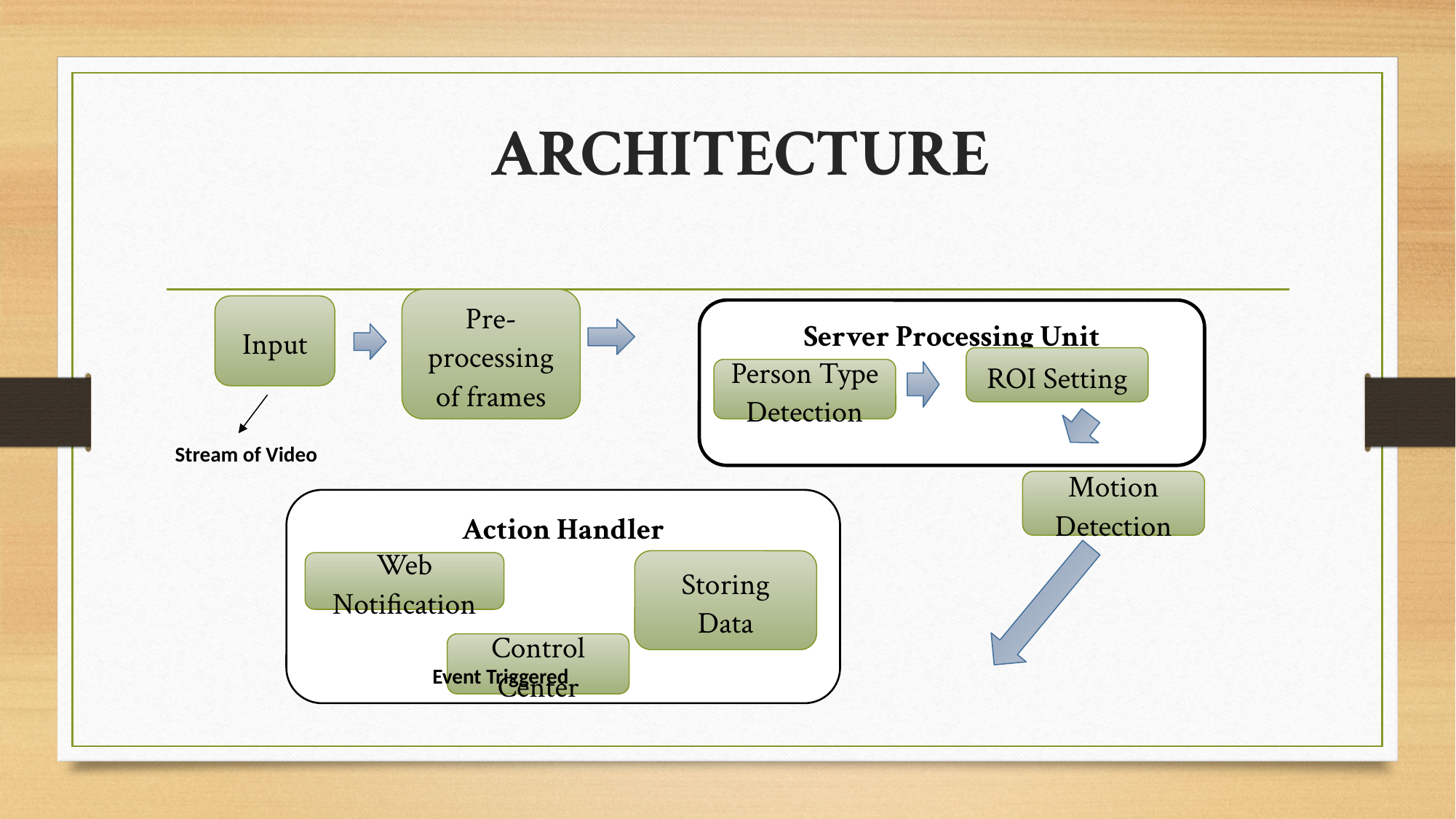

# ARCHITECTURE

Pre-processing of frames
Input
Server Processing Unit

ROI Setting

Stream of Video

Person Type Detection

Motion Detection
Action Handler
Storing Data
Web Notification

Control Center

											      Event Triggered